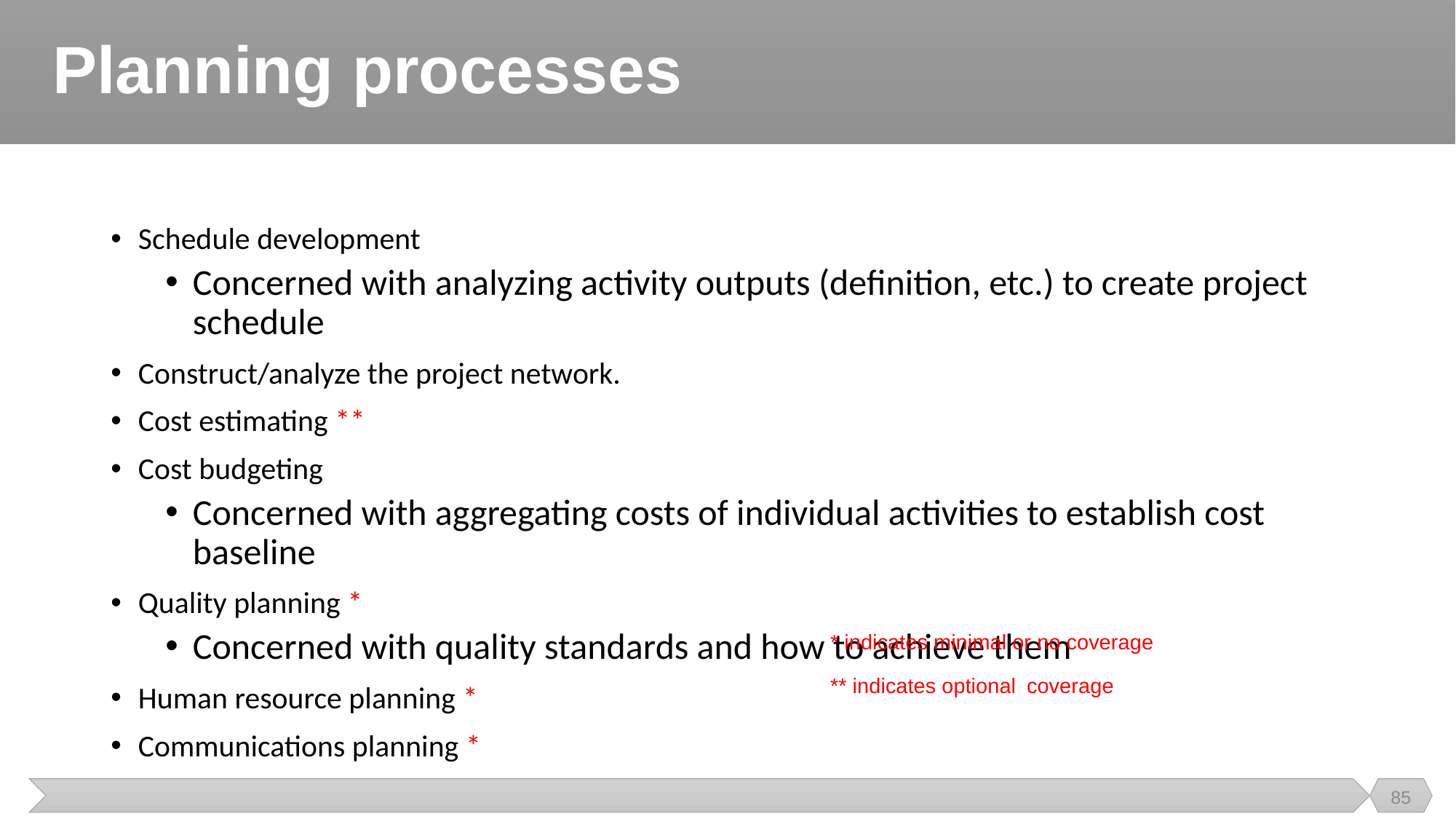

# Planning processes
Schedule development
Concerned with analyzing activity outputs (definition, etc.) to create project schedule
Construct/analyze the project network.
Cost estimating **
Cost budgeting
Concerned with aggregating costs of individual activities to establish cost baseline
Quality planning *
Concerned with quality standards and how to achieve them
Human resource planning *
Communications planning *
 * indicates minimal or no coverage
 ** indicates optional coverage

85